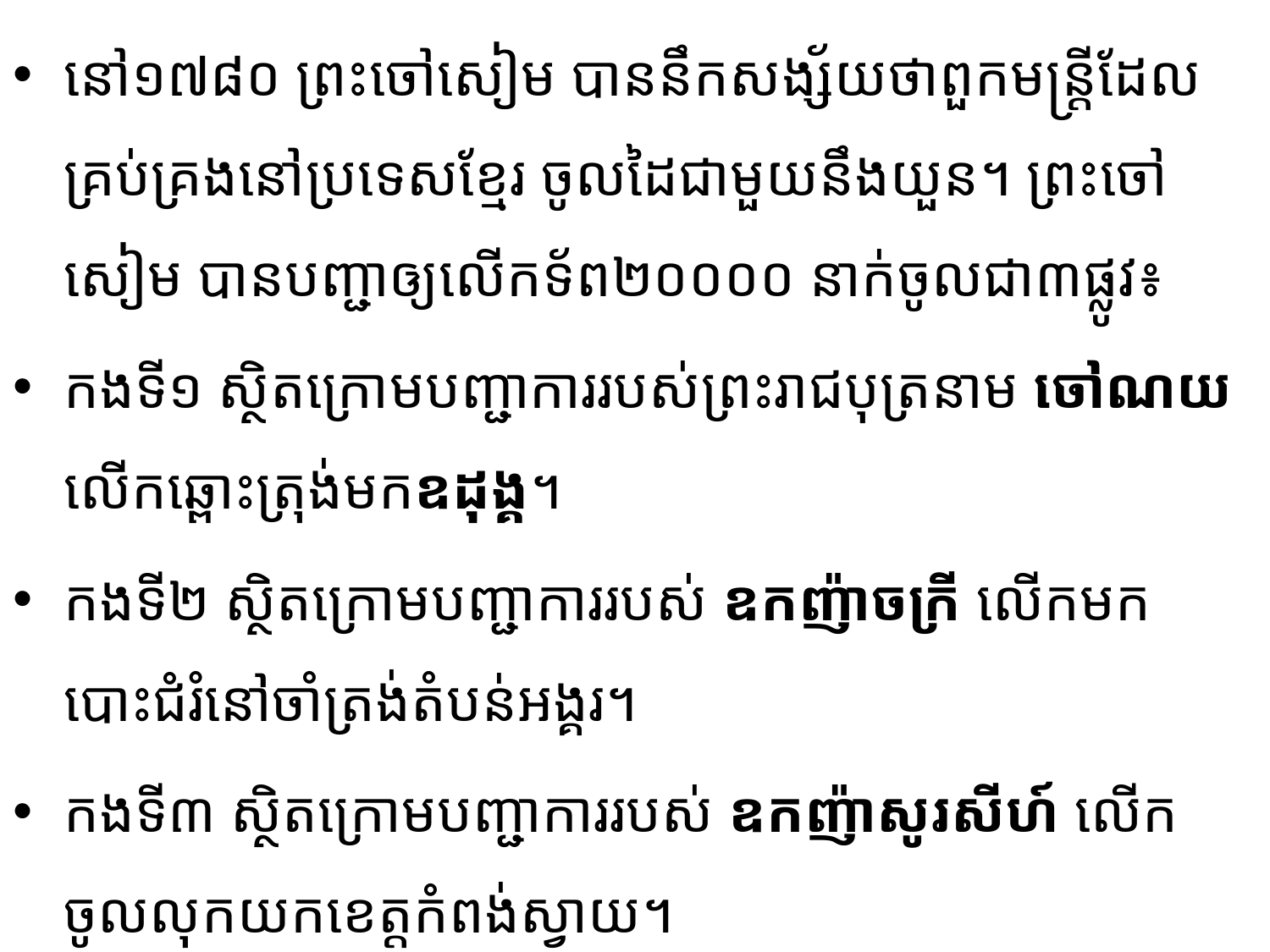

នៅ១៧៨០ ព្រះចៅសៀម បាននឹកសង្ស័យថា​ពួកមន្ត្រីដែលគ្រប់គ្រងនៅ​ប្រទេសខ្មែរ ចូលដៃជាមួយ​នឹង​យួន។ ព្រះចៅសៀម បានបញ្ជាឲ្យលើកទ័ព២០០០០ នាក់ចូលជា៣ផ្លូវ៖
កងទី១ ស្ថិតក្រោមបញ្ជាការរបស់ព្រះរាជបុត្រនាម ចៅណយ លើកឆ្ពោះត្រុង់មកឧដុង្គ។
កងទី២ ស្ថិតក្រោមបញ្ជាការរបស់ ឧកញ៉ាចក្រី លើកមកបោះជំរំនៅចាំត្រង់តំបន់អង្គរ។
កងទី៣ ស្ថិតក្រោមបញ្ជាការរបស់ ឧកញ៉ាសូរសីហ៍ លើកចូលលុកយកខេត្តកំពង់ស្វាយ។